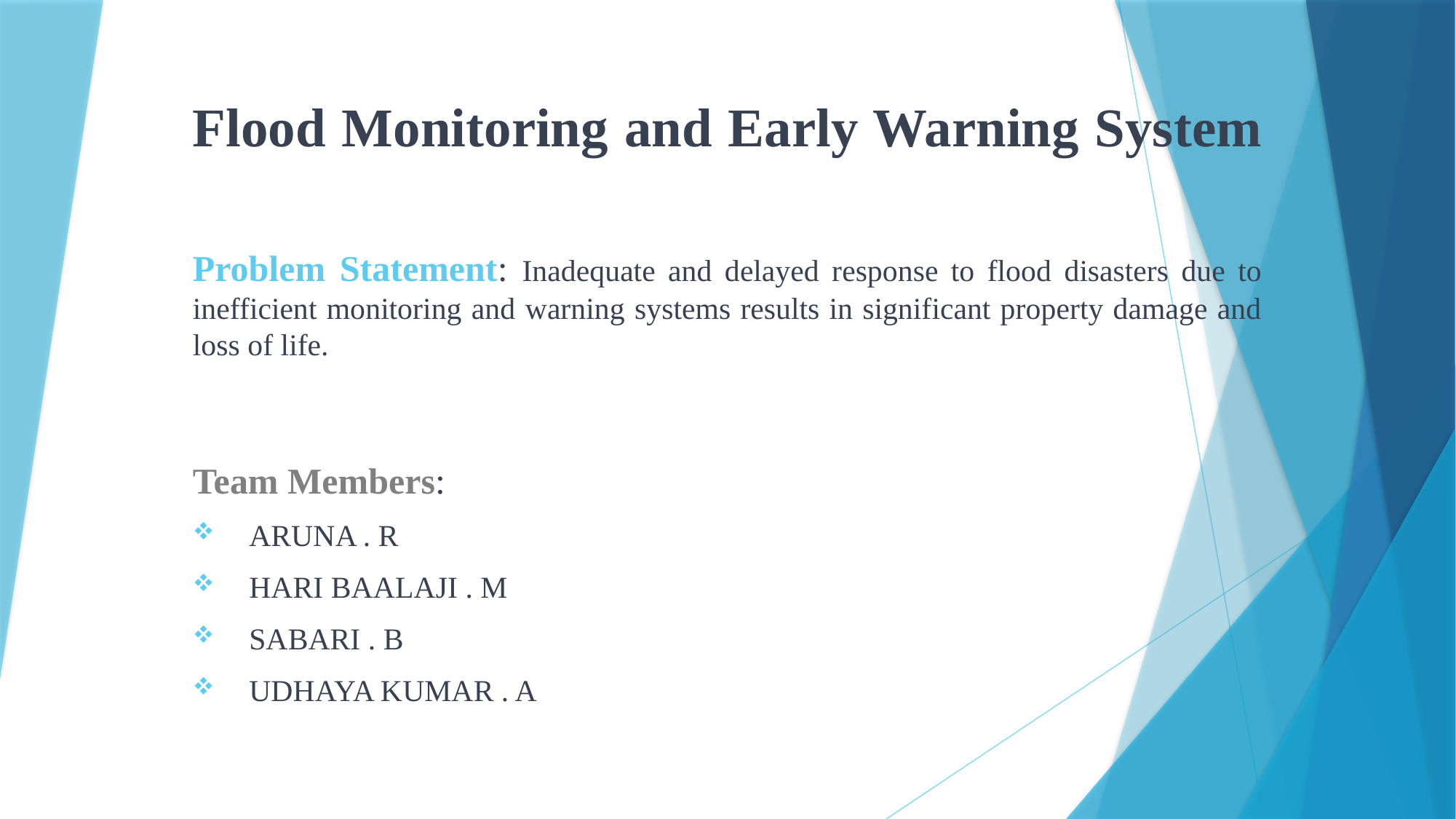

# Flood Monitoring and Early Warning System Problem Statement: Inadequate and delayed response to flood disasters due to inefficient monitoring and warning systems results in significant property damage and loss of life.
Team Members:
  ARUNA . R
  HARI BAALAJI . M
  SABARI . B
  UDHAYA KUMAR . A